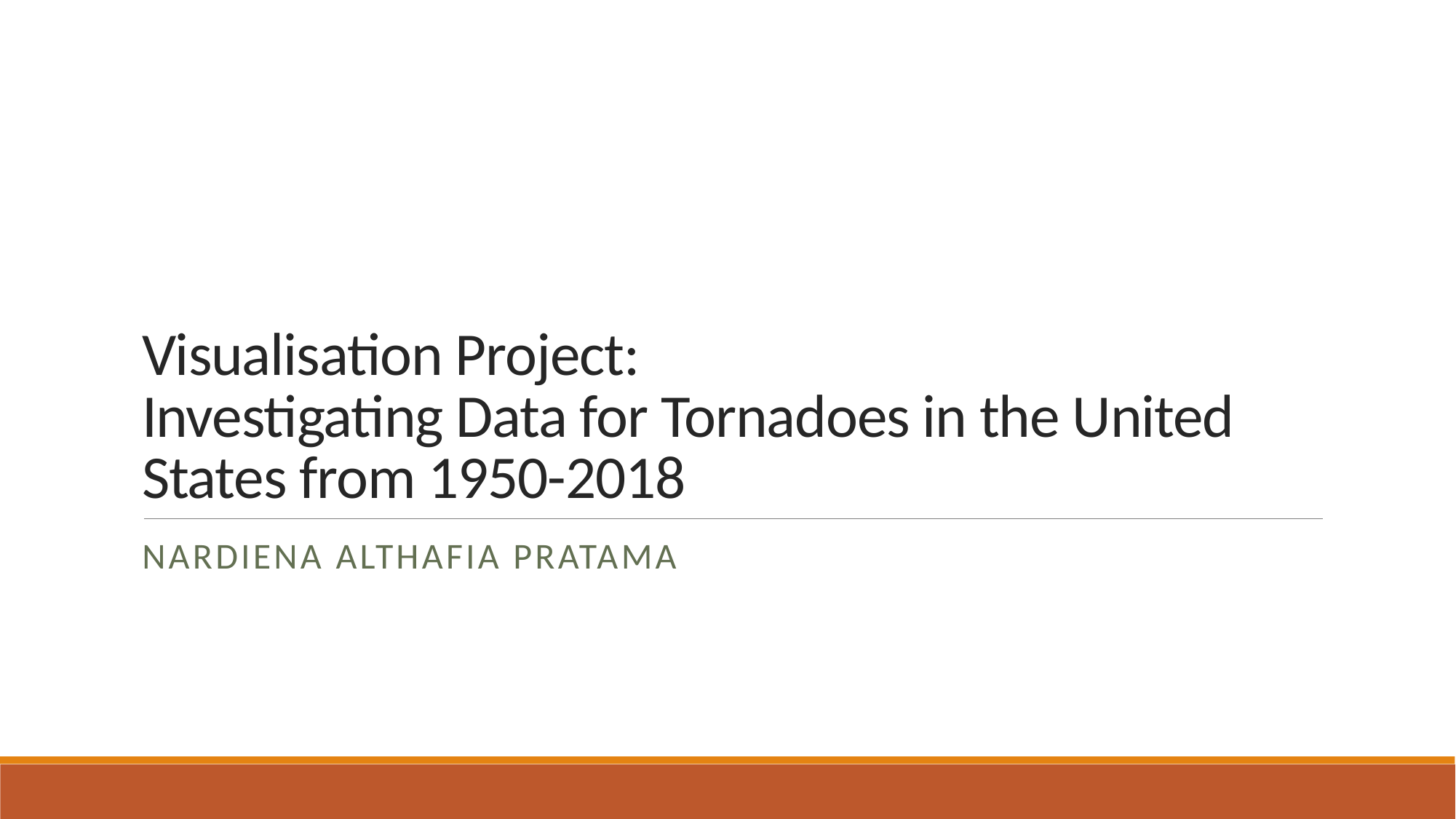

# Visualisation Project: Investigating Data for Tornadoes in the United States from 1950-2018
Nardiena Althafia pratama